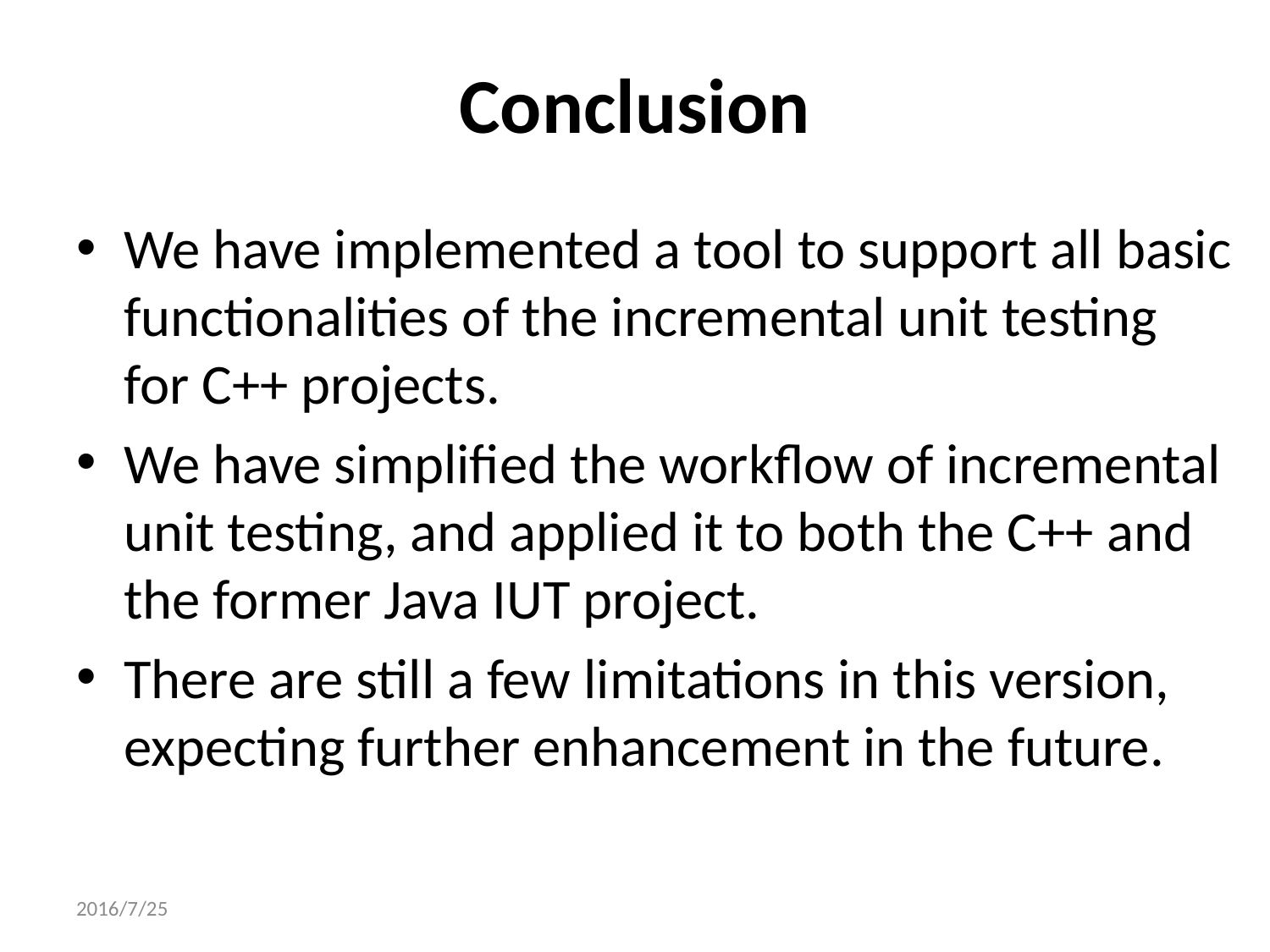

# Conclusion
We have implemented a tool to support all basic functionalities of the incremental unit testing for C++ projects.
We have simplified the workflow of incremental unit testing, and applied it to both the C++ and the former Java IUT project.
There are still a few limitations in this version, expecting further enhancement in the future.

2016/7/25